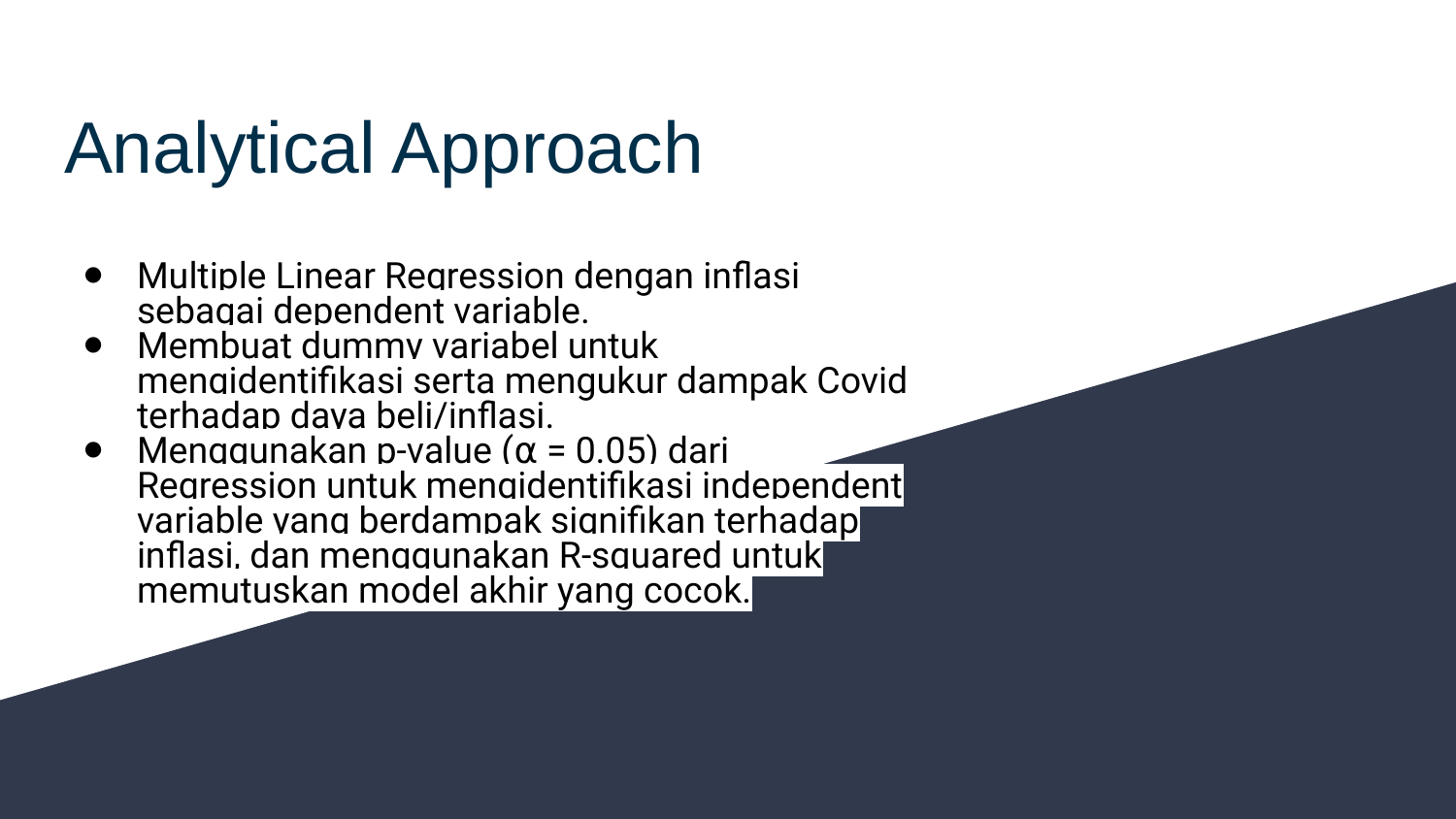

# Analytical Approach
Multiple Linear Regression dengan inflasi sebagai dependent variable.
Membuat dummy variabel untuk mengidentifikasi serta mengukur dampak Covid terhadap daya beli/inflasi.
Menggunakan p-value (⍺ = 0.05) dari Regression untuk mengidentifikasi independent variable yang berdampak signifikan terhadap inflasi, dan menggunakan R-squared untuk memutuskan model akhir yang cocok.